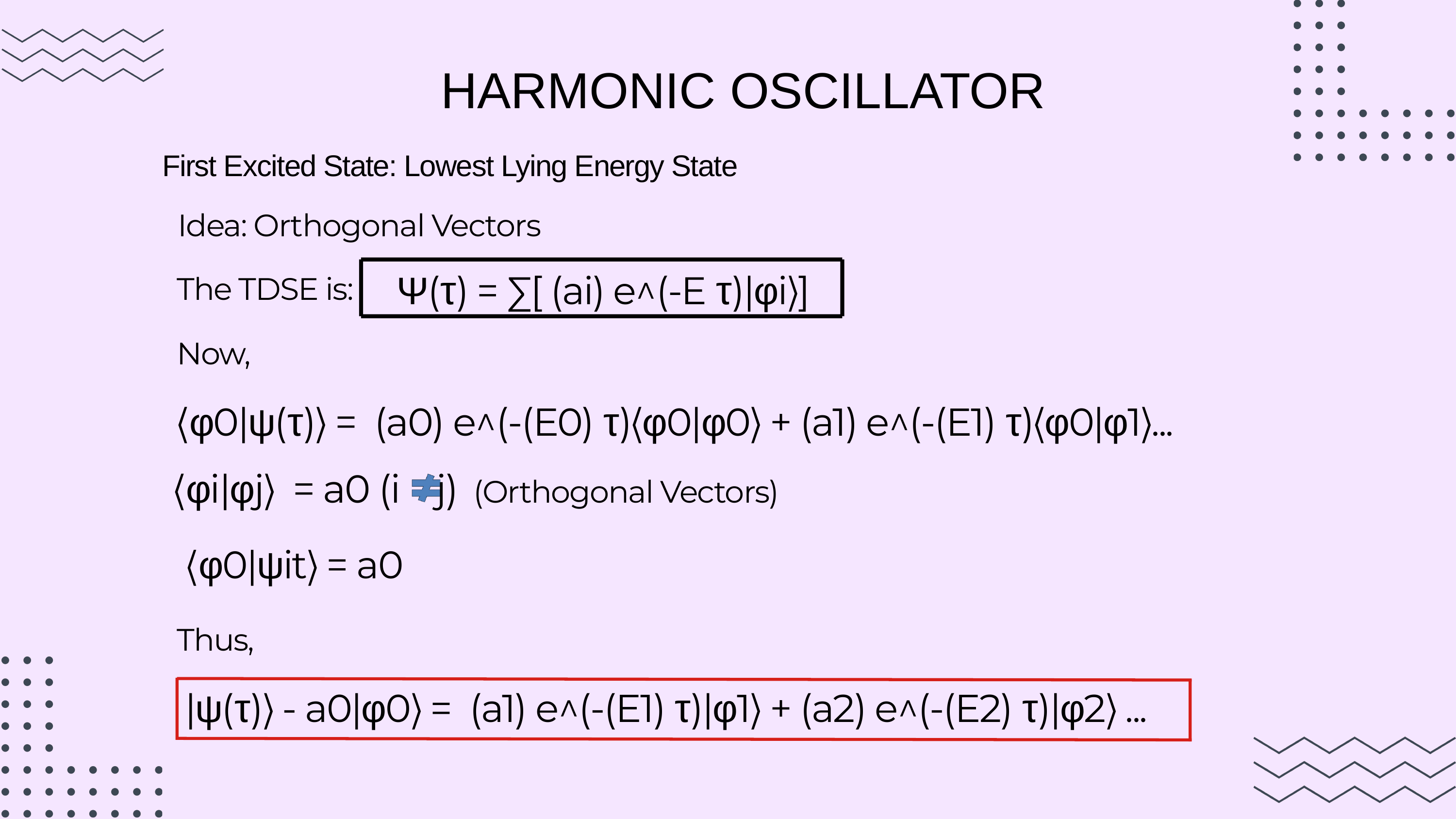

HARMONIC OSCILLATOR
First Excited State: Lowest Lying Energy State
Idea: Orthogonal Vectors
Ψ(τ) = ∑[ (ai) e^(-E τ)|φi⟩]

The TDSE is:
Now,
⟨φ0|ψ(τ)⟩ =  (a0) e^(-(E0) τ)⟨φ0|φ0⟩ + (a1) e^(-(E1) τ)⟨φ0|φ1⟩...
⟨φi|φj⟩  = a0 (i    j)

(Orthogonal Vectors)
⟨φ0|ψit⟩ = a0
Thus,

|ψ(τ)⟩ - a0|φ0⟩ =  (a1) e^(-(E1) τ)|φ1⟩ + (a2) e^(-(E2) τ)|φ2⟩ ...